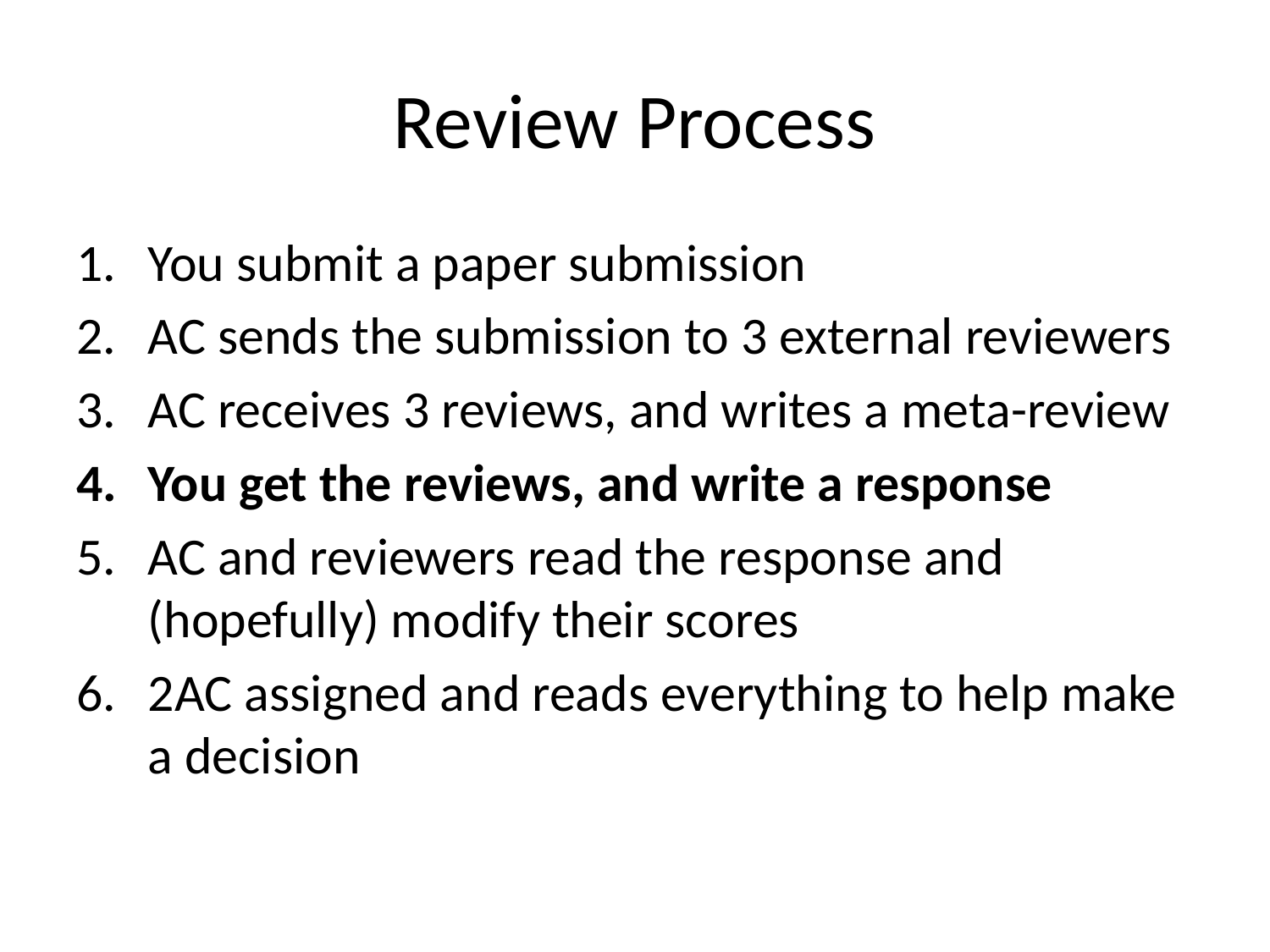

# Review Process
You submit a paper submission
AC sends the submission to 3 external reviewers
AC receives 3 reviews, and writes a meta-review
You get the reviews, and write a response
AC and reviewers read the response and (hopefully) modify their scores
2AC assigned and reads everything to help make a decision